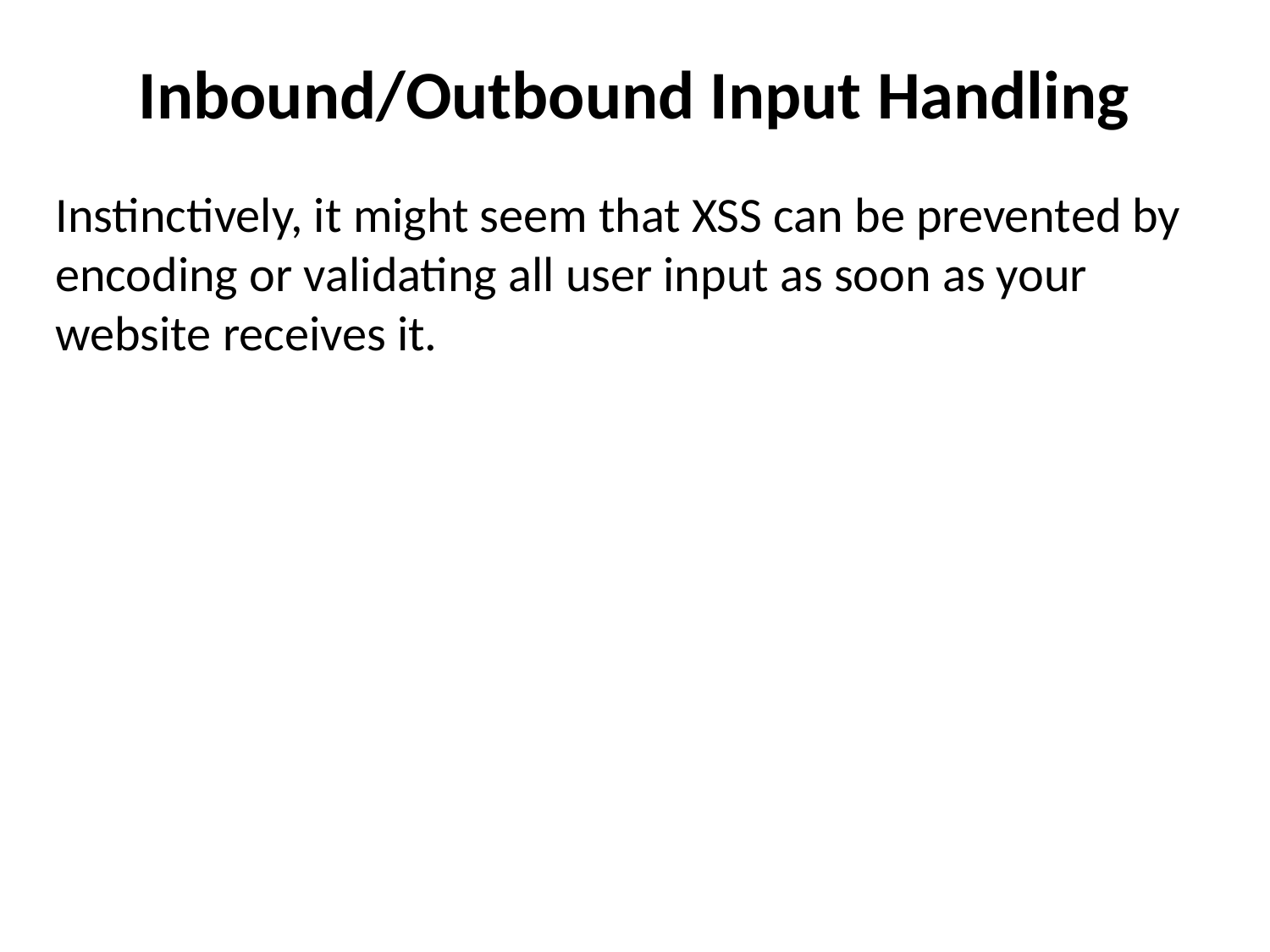

Inbound/Outbound Input Handling
Instinctively, it might seem that XSS can be prevented by encoding or validating all user input as soon as your website receives it.